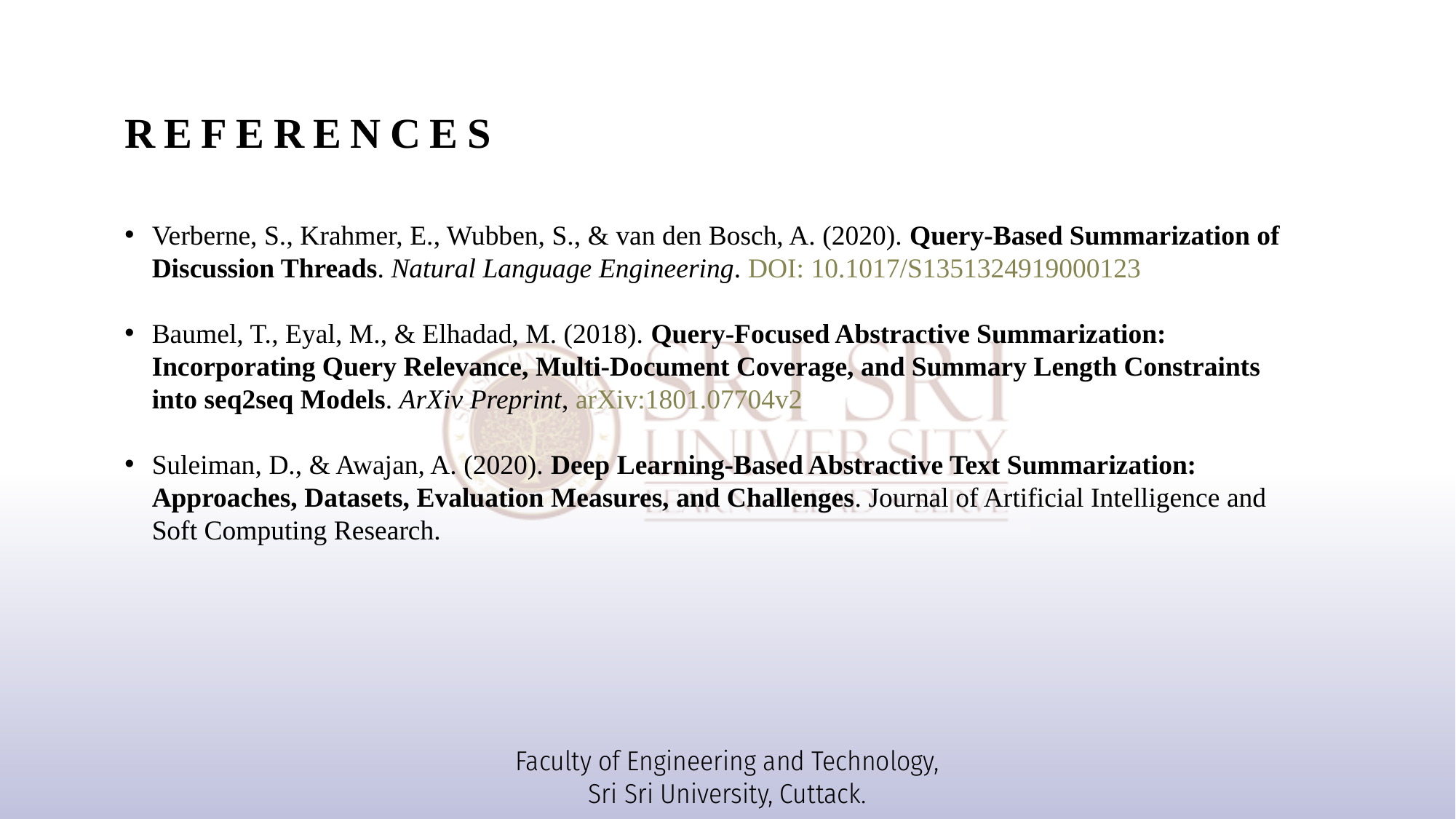

# references
Verberne, S., Krahmer, E., Wubben, S., & van den Bosch, A. (2020). Query-Based Summarization of Discussion Threads. Natural Language Engineering. DOI: 10.1017/S1351324919000123

Baumel, T., Eyal, M., & Elhadad, M. (2018). Query-Focused Abstractive Summarization: Incorporating Query Relevance, Multi-Document Coverage, and Summary Length Constraints into seq2seq Models. ArXiv Preprint, arXiv:1801.07704v2

Suleiman, D., & Awajan, A. (2020). Deep Learning-Based Abstractive Text Summarization: Approaches, Datasets, Evaluation Measures, and Challenges. Journal of Artificial Intelligence and Soft Computing Research.